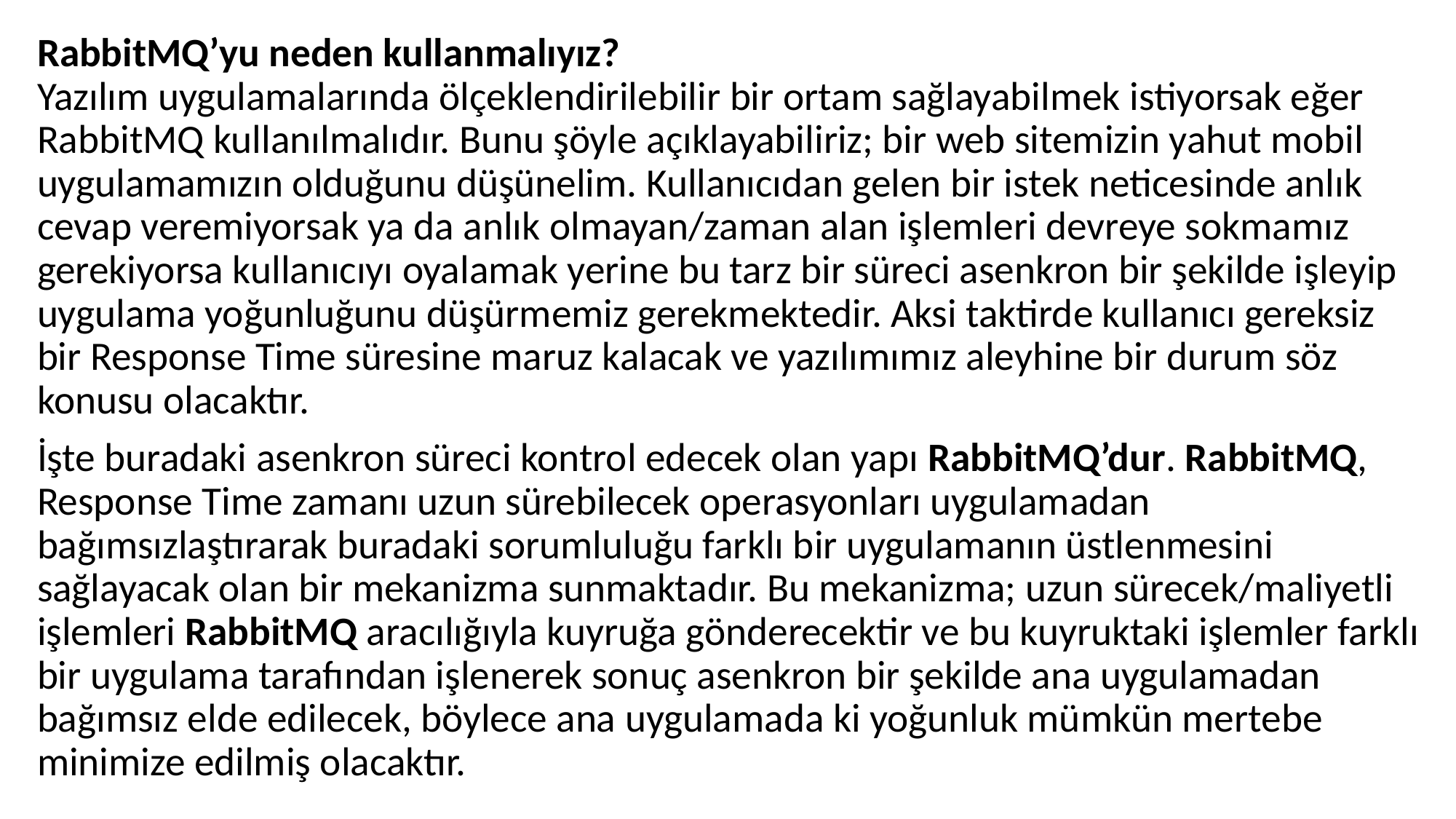

RabbitMQ’yu neden kullanmalıyız?
Yazılım uygulamalarında ölçeklendirilebilir bir ortam sağlayabilmek istiyorsak eğer RabbitMQ kullanılmalıdır. Bunu şöyle açıklayabiliriz; bir web sitemizin yahut mobil uygulamamızın olduğunu düşünelim. Kullanıcıdan gelen bir istek neticesinde anlık cevap veremiyorsak ya da anlık olmayan/zaman alan işlemleri devreye sokmamız gerekiyorsa kullanıcıyı oyalamak yerine bu tarz bir süreci asenkron bir şekilde işleyip uygulama yoğunluğunu düşürmemiz gerekmektedir. Aksi taktirde kullanıcı gereksiz bir Response Time süresine maruz kalacak ve yazılımımız aleyhine bir durum söz konusu olacaktır.
İşte buradaki asenkron süreci kontrol edecek olan yapı RabbitMQ’dur. RabbitMQ, Response Time zamanı uzun sürebilecek operasyonları uygulamadan bağımsızlaştırarak buradaki sorumluluğu farklı bir uygulamanın üstlenmesini sağlayacak olan bir mekanizma sunmaktadır. Bu mekanizma; uzun sürecek/maliyetli işlemleri RabbitMQ aracılığıyla kuyruğa gönderecektir ve bu kuyruktaki işlemler farklı bir uygulama tarafından işlenerek sonuç asenkron bir şekilde ana uygulamadan bağımsız elde edilecek, böylece ana uygulamada ki yoğunluk mümkün mertebe minimize edilmiş olacaktır.